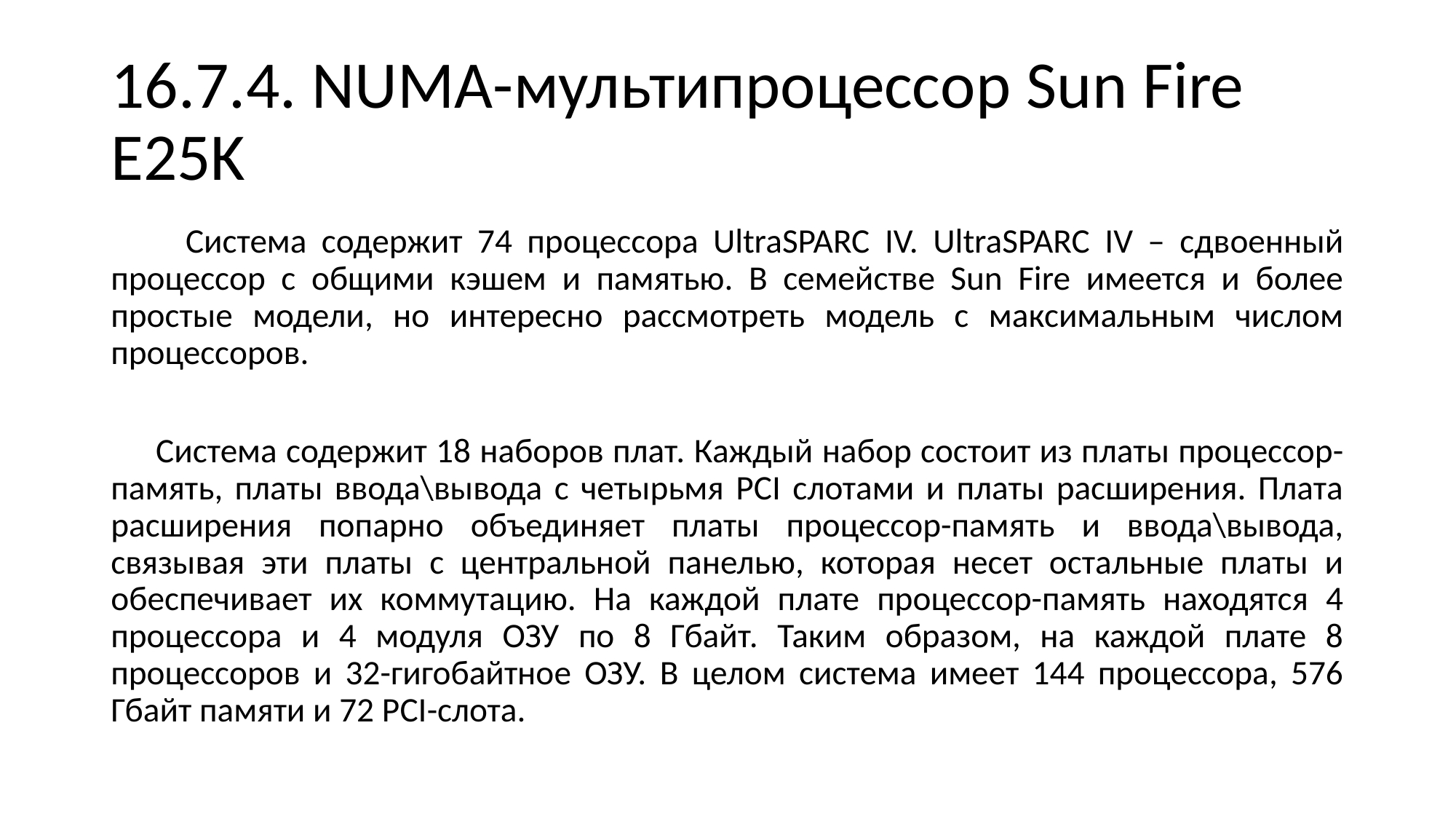

# 16.7.4. NUMA-мультипроцессор Sun Fire E25K
     Система содержит 74 процессора UltraSPARC IV. UltraSPARC IV – сдвоенный процессор с общими кэшем и памятью. В семействе Sun Fire имеется и более простые модели, но интересно рассмотреть модель с максимальным числом процессоров.

     Система содержит 18 наборов плат. Каждый набор состоит из платы процессор-память, платы ввода\вывода с четырьмя PCI слотами и платы расширения. Плата расширения попарно объединяет платы процессор-память и ввода\вывода, связывая эти платы с центральной панелью, которая несет остальные платы и обеспечивает их коммутацию. На каждой плате процессор-память находятся 4 процессора и 4 модуля ОЗУ по 8 Гбайт. Таким образом, на каждой плате 8 процессоров и 32-гигобайтное ОЗУ. В целом система имеет 144 процессора, 576 Гбайт памяти и 72 PCI-слота.